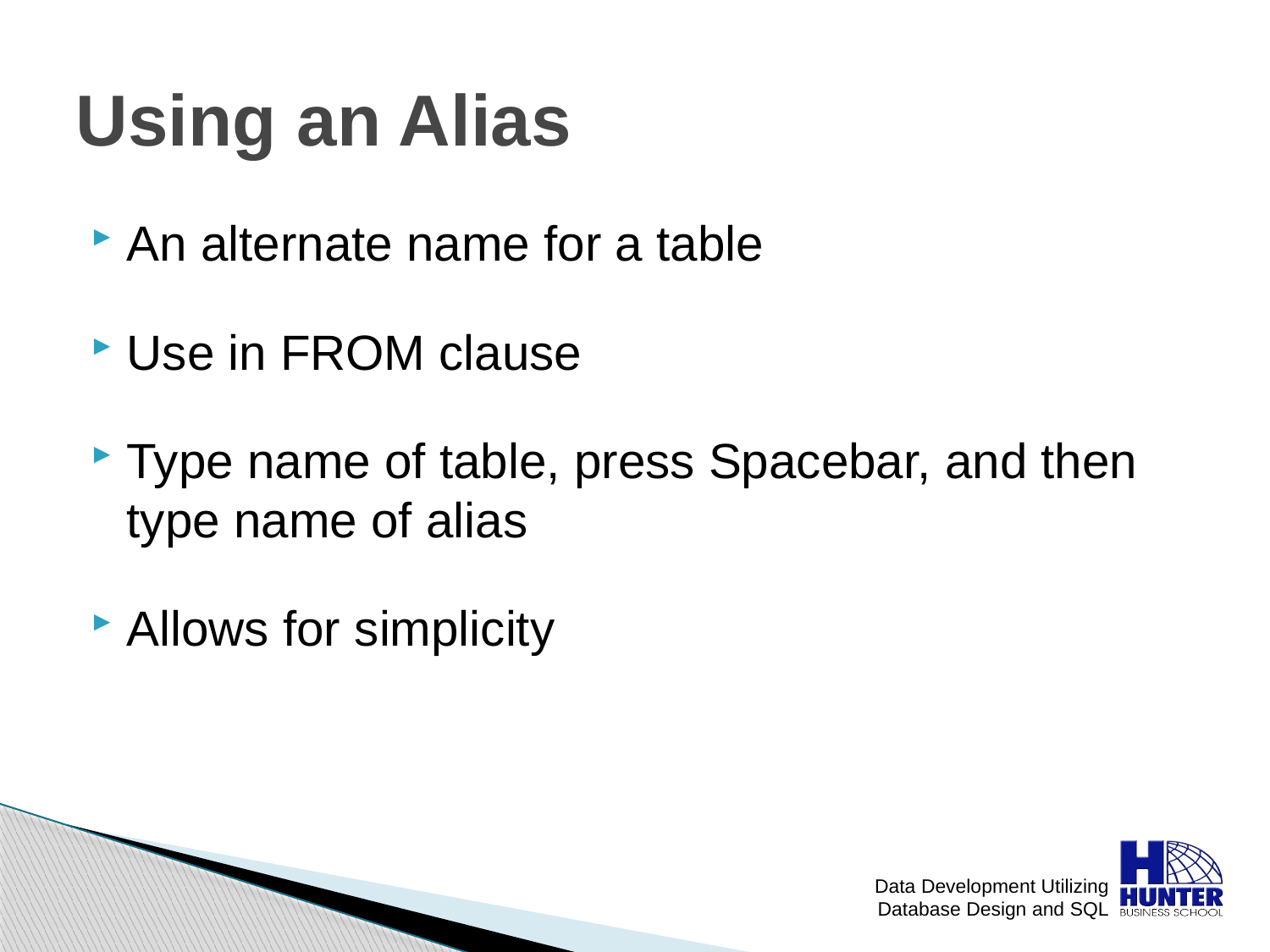

# Using an Alias
An alternate name for a table
Use in FROM clause
Type name of table, press Spacebar, and then type name of alias
Allows for simplicity